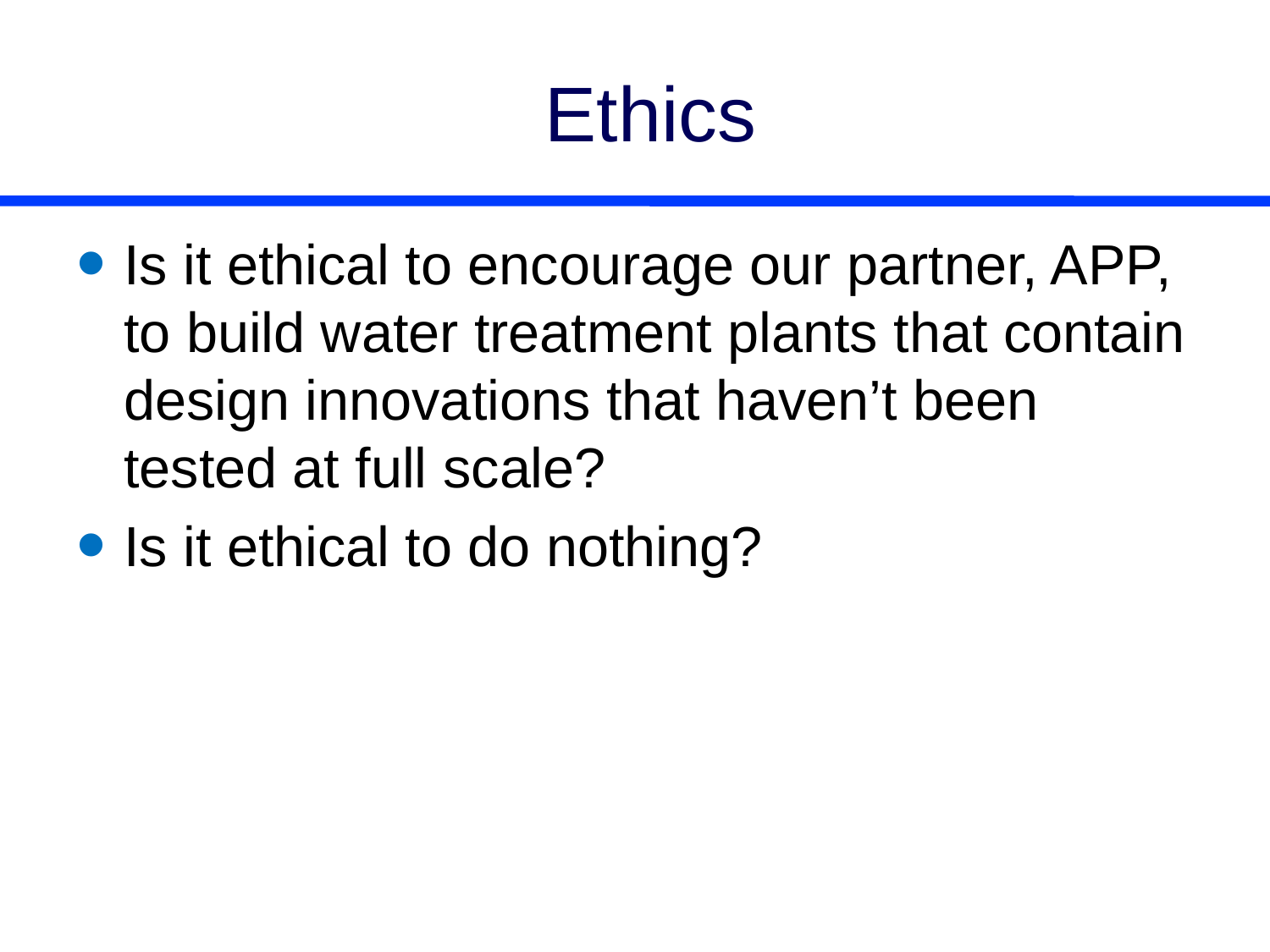

# Ethics
Is it ethical to encourage our partner, APP, to build water treatment plants that contain design innovations that haven’t been tested at full scale?
Is it ethical to do nothing?